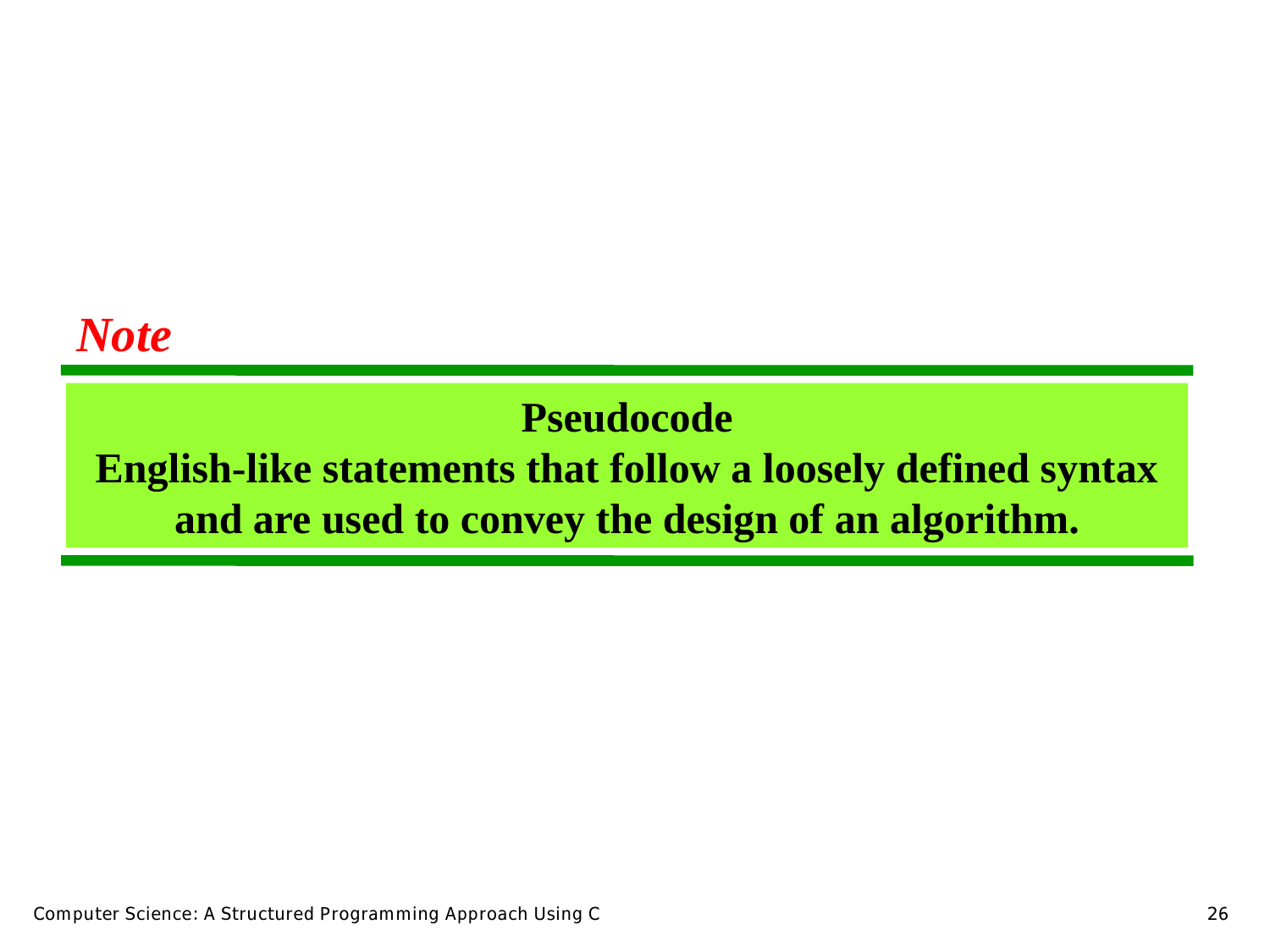

Note

Pseudocode
English-like statements that follow a loosely defined syntax and are used to convey the design of an algorithm.

Computer Science: A Structured Programming Approach Using C
26